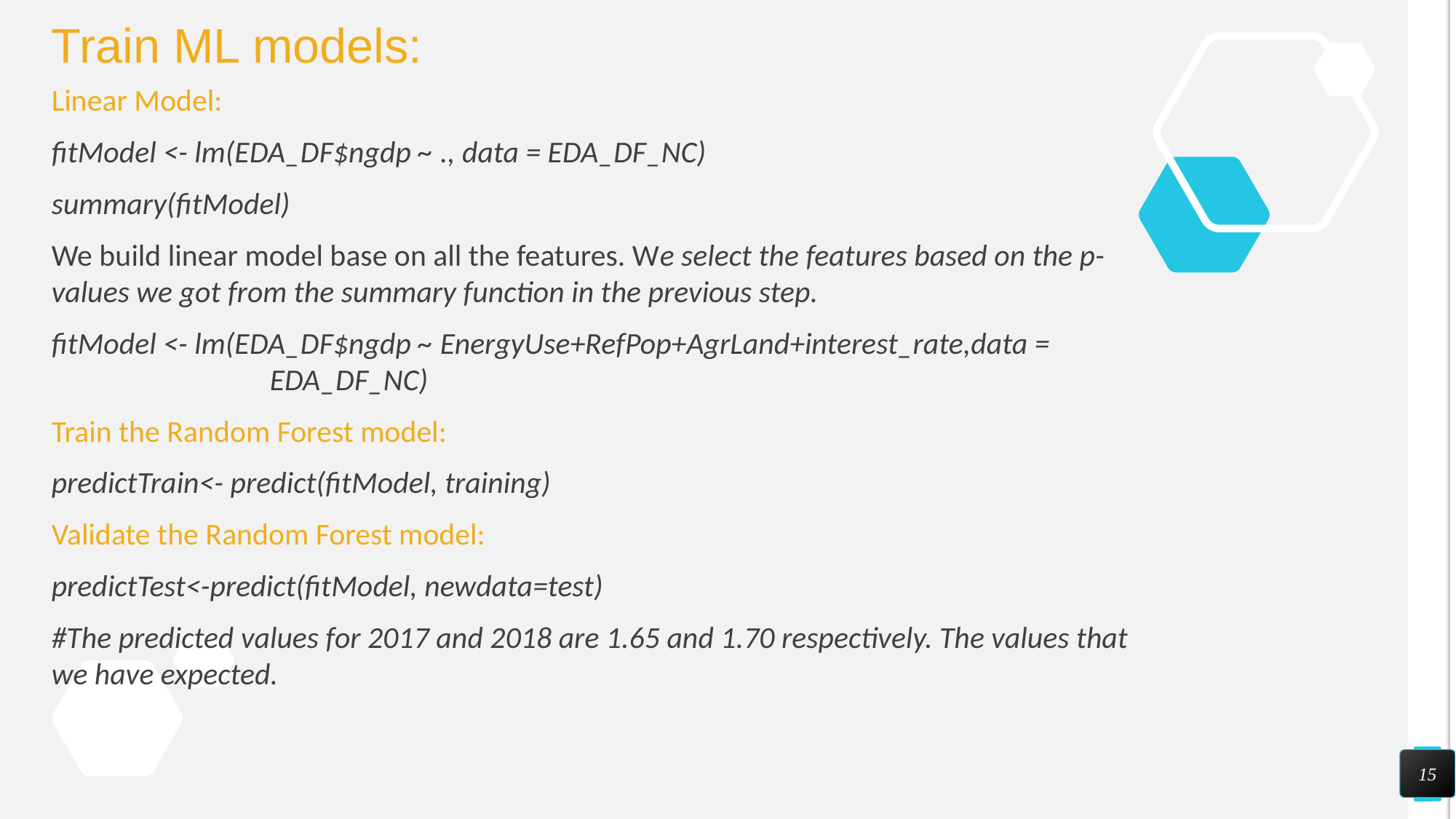

# Train ML models:
Linear Model:
fitModel <- lm(EDA_DF$ngdp ~ ., data = EDA_DF_NC)
summary(fitModel)
We build linear model base on all the features. We select the features based on the p-values we got from the summary function in the previous step.
fitModel <- lm(EDA_DF$ngdp ~ EnergyUse+RefPop+AgrLand+interest_rate,data = 		EDA_DF_NC)
Train the Random Forest model:
predictTrain<- predict(fitModel, training)
Validate the Random Forest model:
predictTest<-predict(fitModel, newdata=test)
#The predicted values for 2017 and 2018 are 1.65 and 1.70 respectively. The values that we have expected.

15